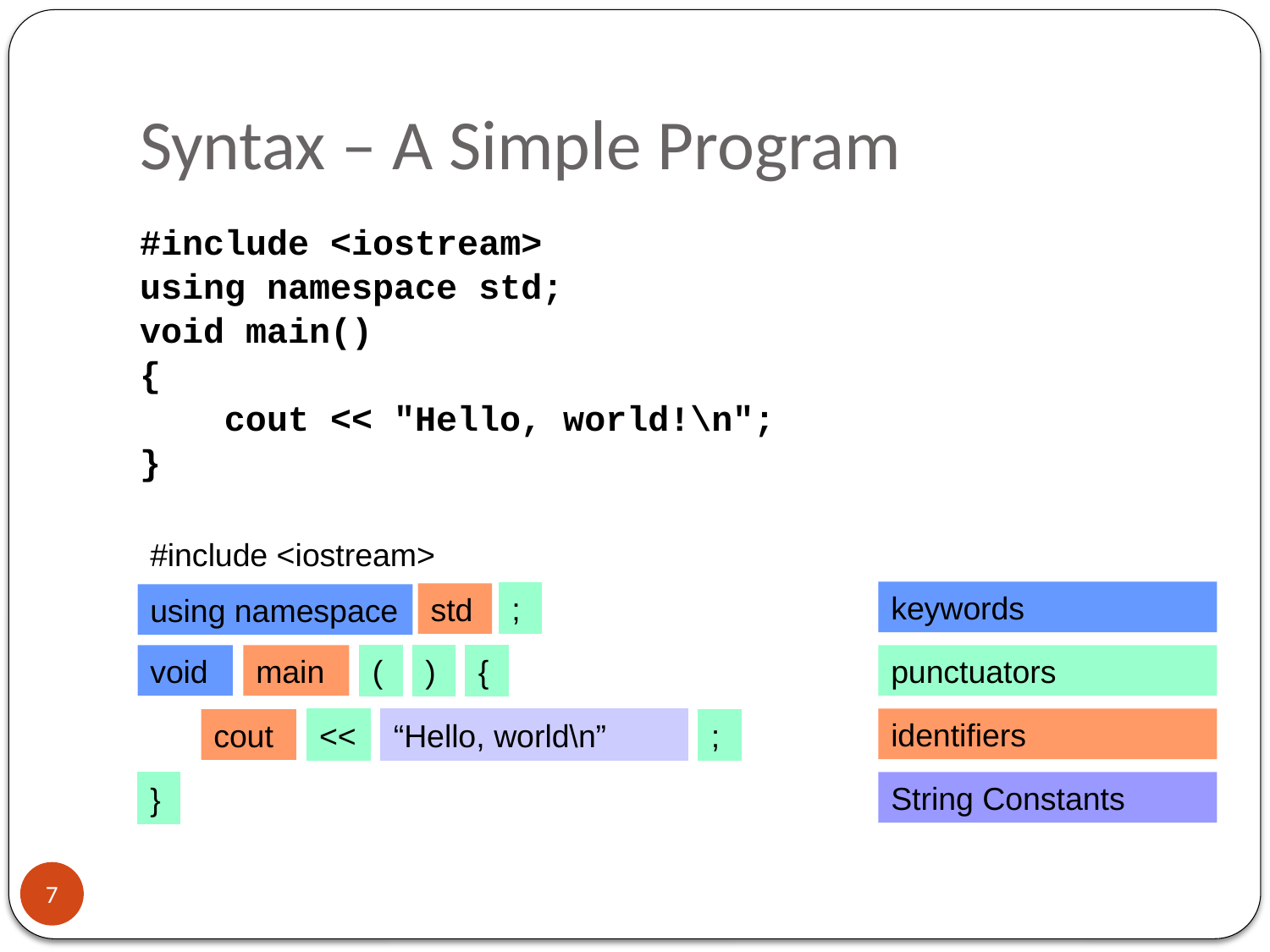

# Syntax – A Simple Program
#include <iostream>
using namespace std;
void main()
{
    cout << "Hello, world!\n";
}
#include <iostream>
keywords
;
std
using namespace
void
main
(
)
{
punctuators
identifiers
cout
<<
“Hello, world\n”
;
String Constants
}
7